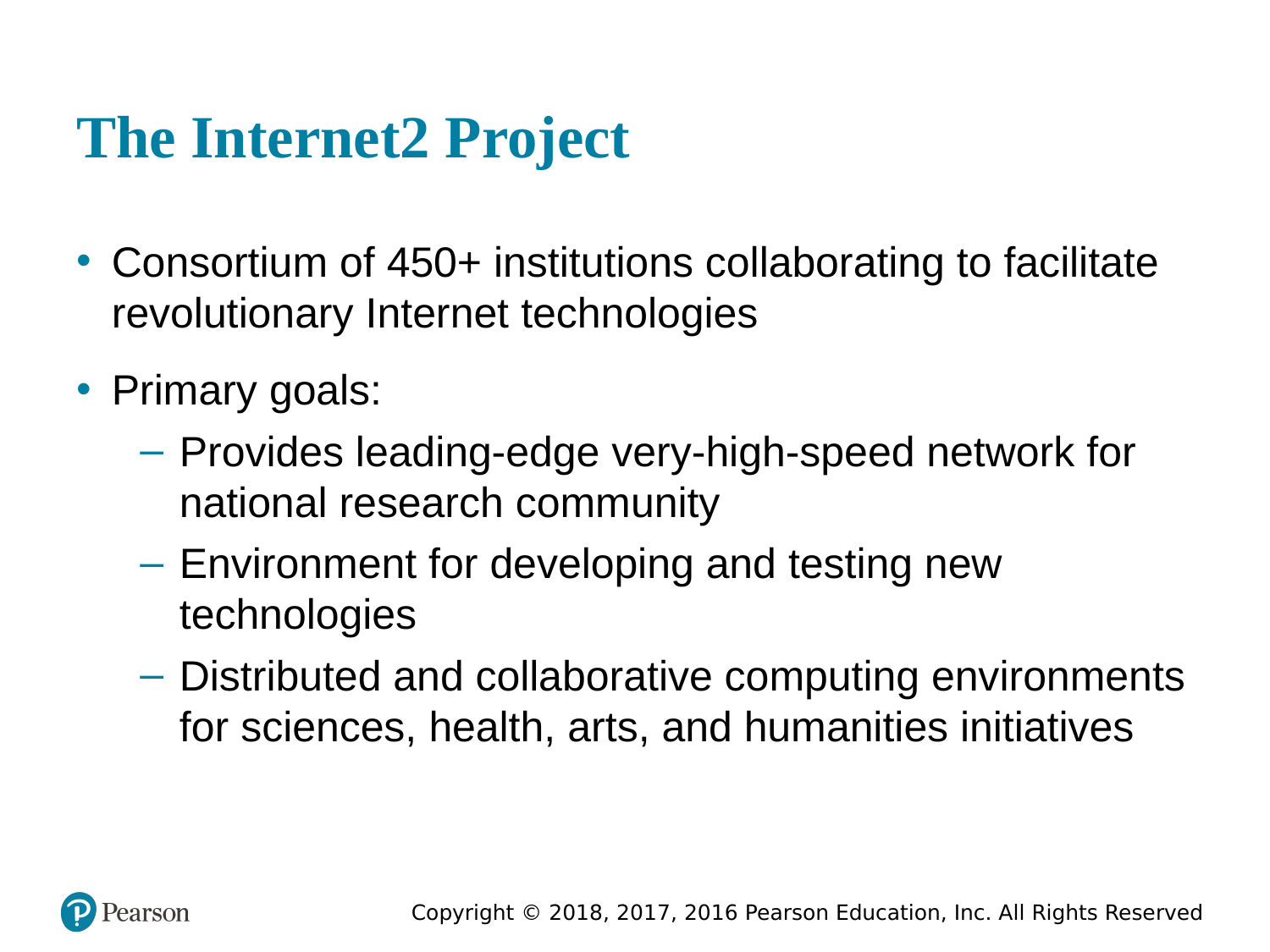

# The Internet2 Project
Consortium of 450+ institutions collaborating to facilitate revolutionary Internet technologies
Primary goals:
Provides leading-edge very-high-speed network for national research community
Environment for developing and testing new technologies
Distributed and collaborative computing environments for sciences, health, arts, and humanities initiatives